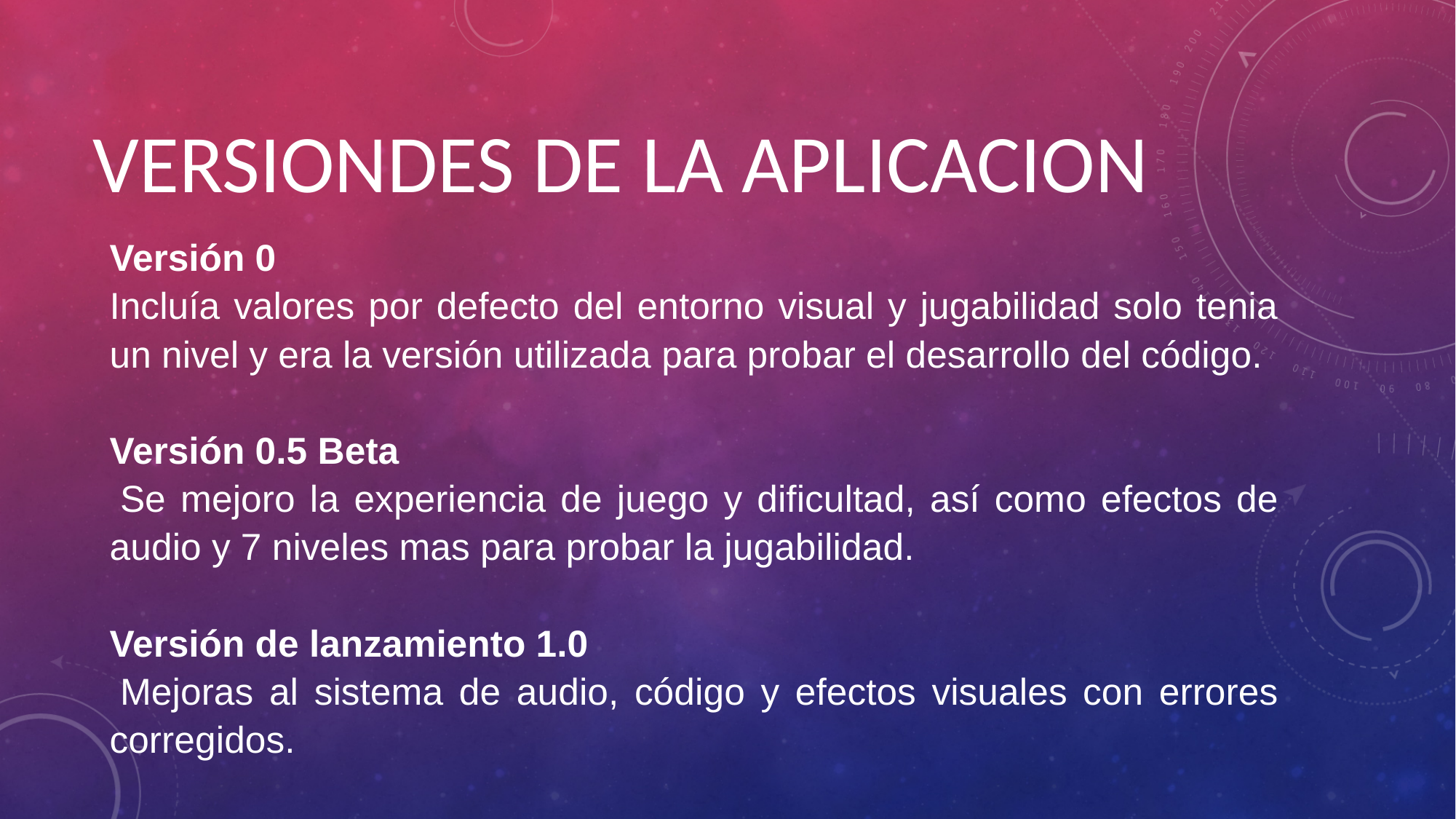

# VERSIONDES DE LA APLICACION
Versión 0
Incluía valores por defecto del entorno visual y jugabilidad solo tenia un nivel y era la versión utilizada para probar el desarrollo del código.

Versión 0.5 Beta
 Se mejoro la experiencia de juego y dificultad, así como efectos de audio y 7 niveles mas para probar la jugabilidad.

Versión de lanzamiento 1.0
 Mejoras al sistema de audio, código y efectos visuales con errores corregidos.